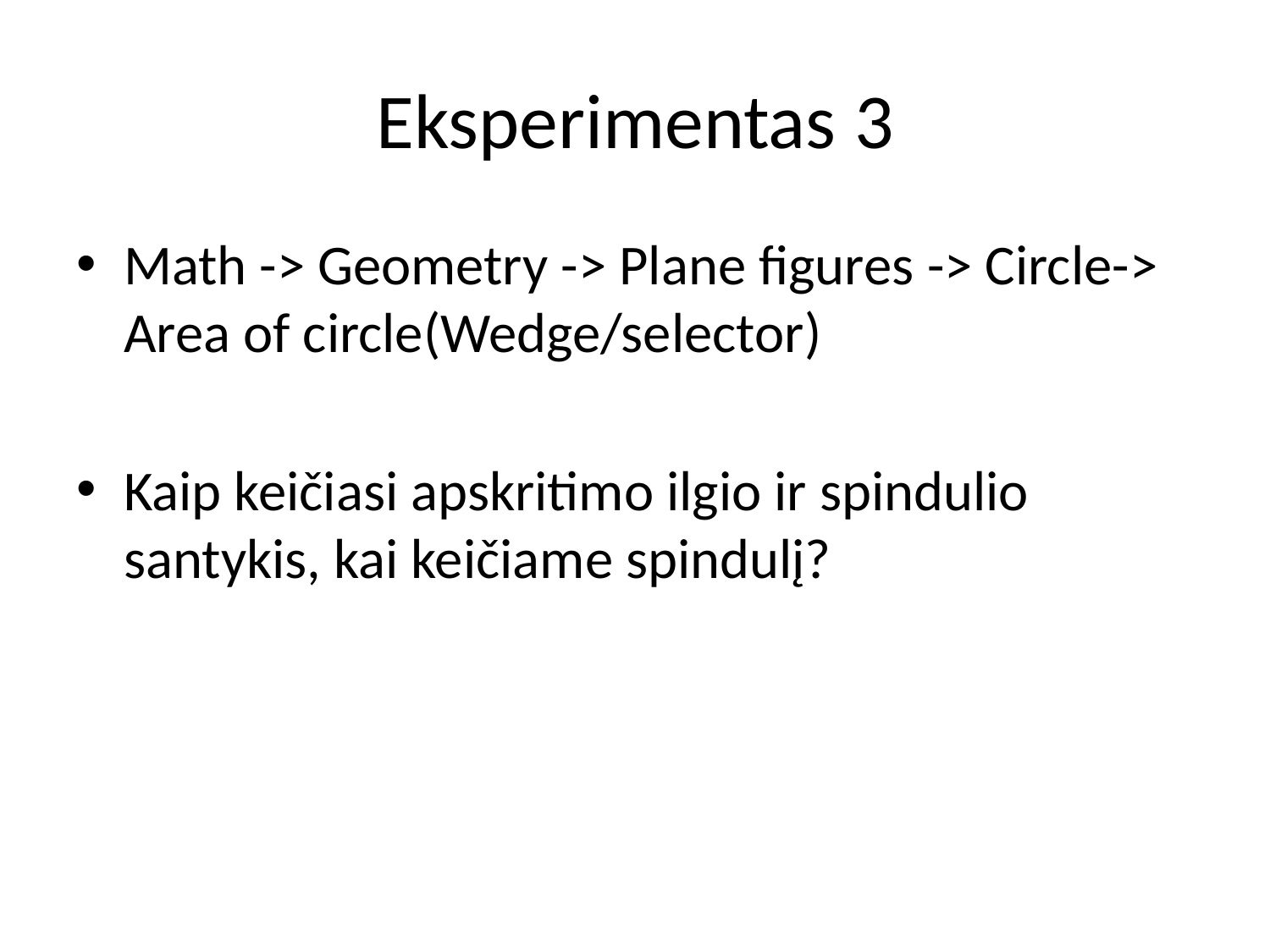

# Eksperimentas 3
Math -> Geometry -> Plane figures -> Circle-> Area of circle(Wedge/selector)

Kaip keičiasi apskritimo ilgio ir spindulio santykis, kai keičiame spindulį?